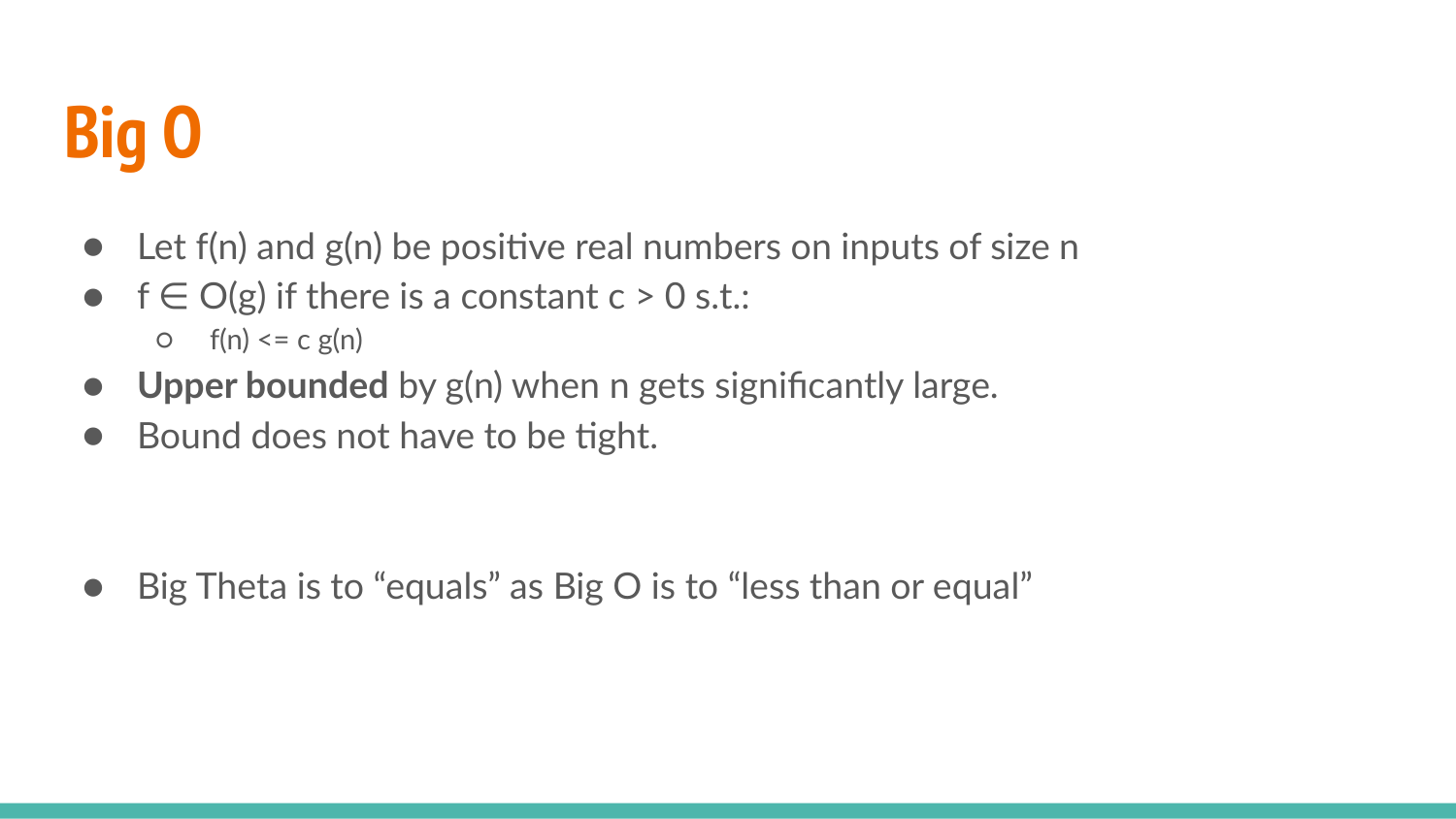

# Big O
Let f(n) and g(n) be positive real numbers on inputs of size n
f ∈ O(g) if there is a constant c > 0 s.t.:
f(n) <= c g(n)
Upper bounded by g(n) when n gets significantly large.
Bound does not have to be tight.

Big Theta is to “equals” as Big O is to “less than or equal”